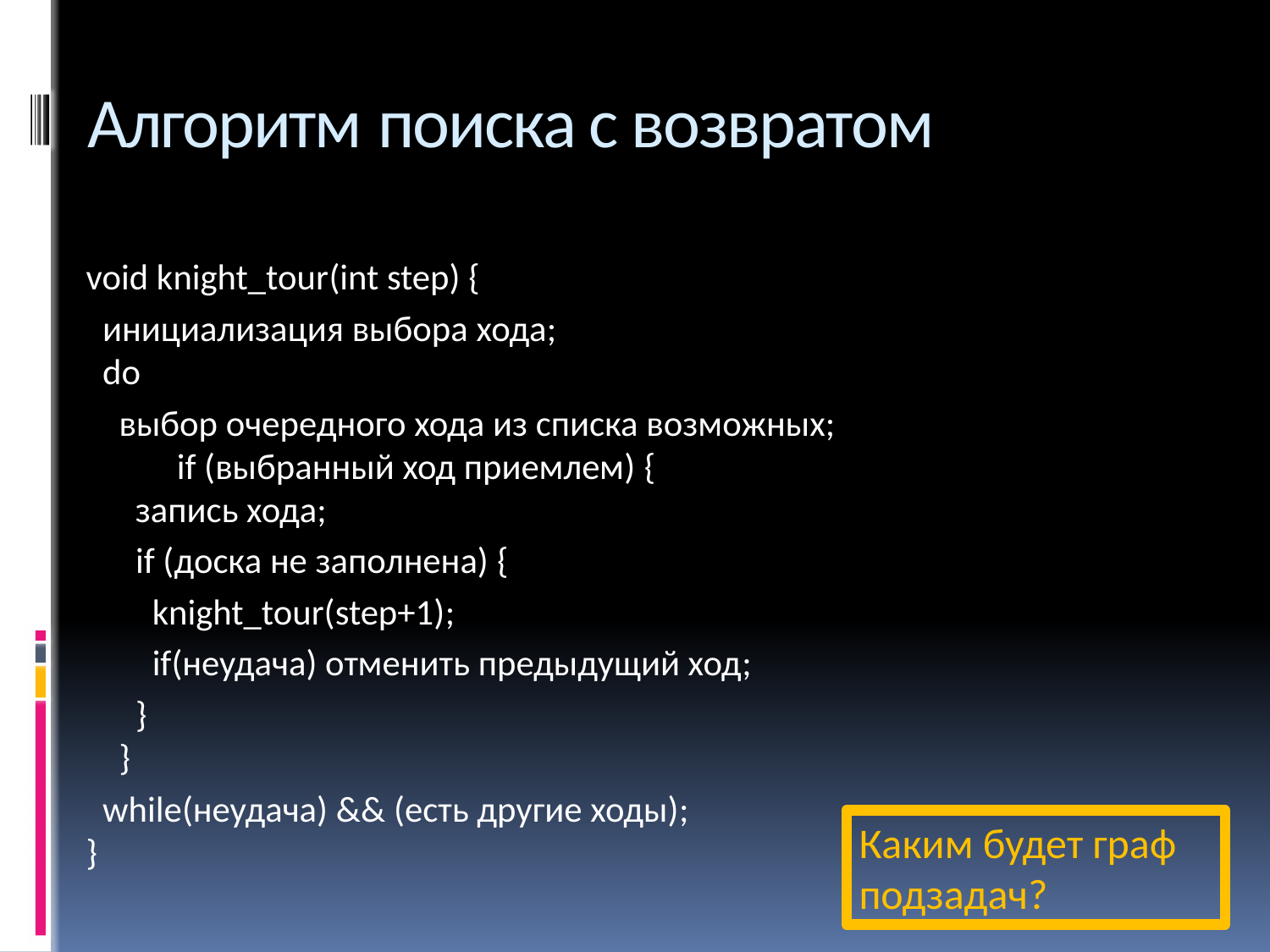

# Алгоритм поиска с возвратом
void knight_tour(int step) {
  инициализация выбора хода;
  do
    выбор очередного хода из списка возможных;
           if (выбранный ход приемлем) {
      запись хода;
      if (доска нe заполнена) {
        knight_tour(step+1);
        if(неудача) отменить предыдущий ход;
      }
    }
  while(неудача) && (есть другие ходы);
}

Каким будет граф подзадач?